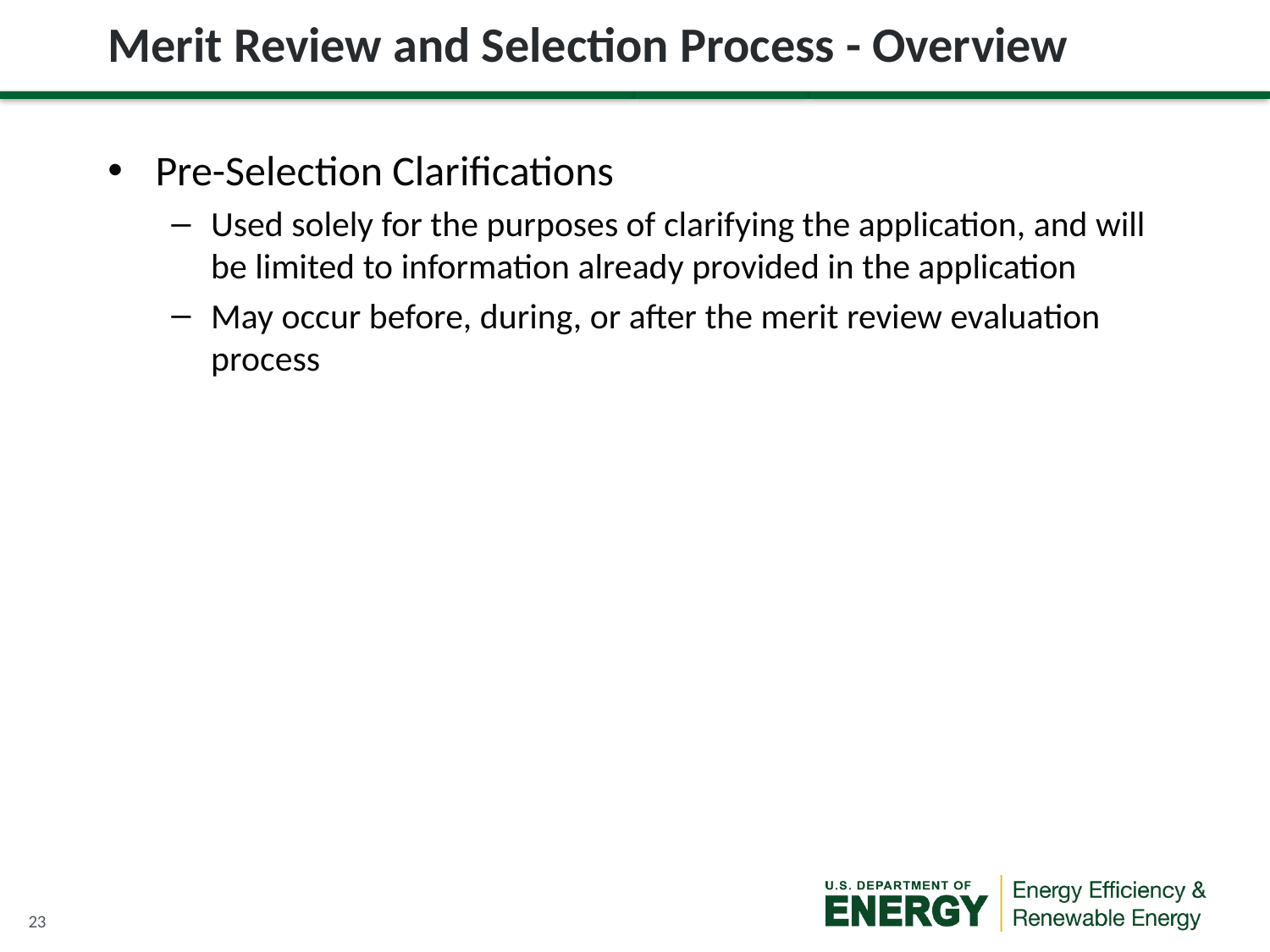

Merit Review and Selection Process - Overview
Pre-Selection Clarifications
Used solely for the purposes of clarifying the application, and will be limited to information already provided in the application
May occur before, during, or after the merit review evaluation process